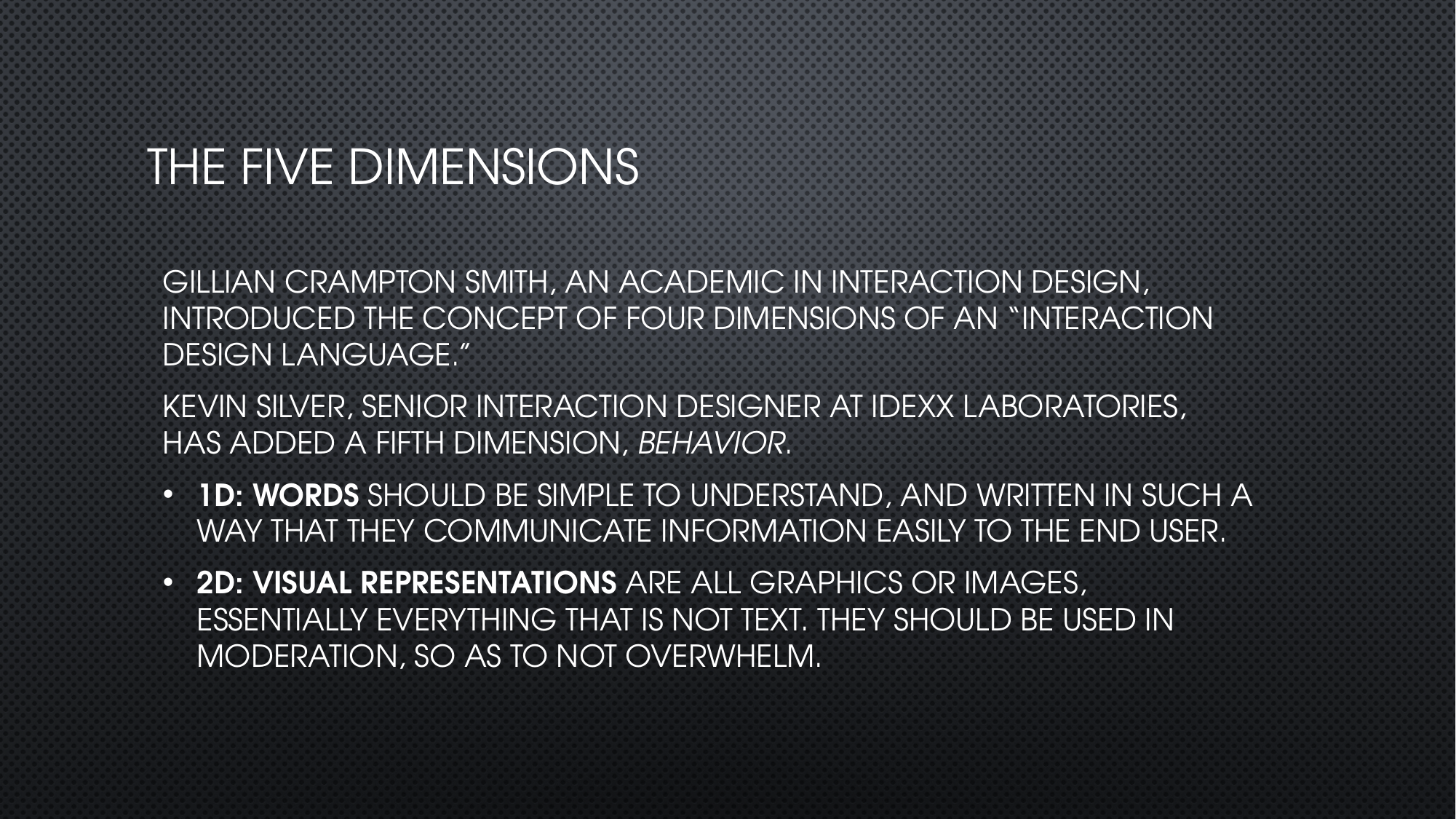

# The Five Dimensions
Gillian Crampton Smith, an academic in interaction design, introduced the concept of four dimensions of an “interaction design language.”
Kevin Silver, senior interaction designer at IDEXX Laboratories, has added a fifth dimension, behavior.
1D: words should be simple to understand, and written in such a way that they communicate information easily to the end user.
2D: visual representations are all graphics or images, essentially everything that is not text. They should be used in moderation, so as to not overwhelm.